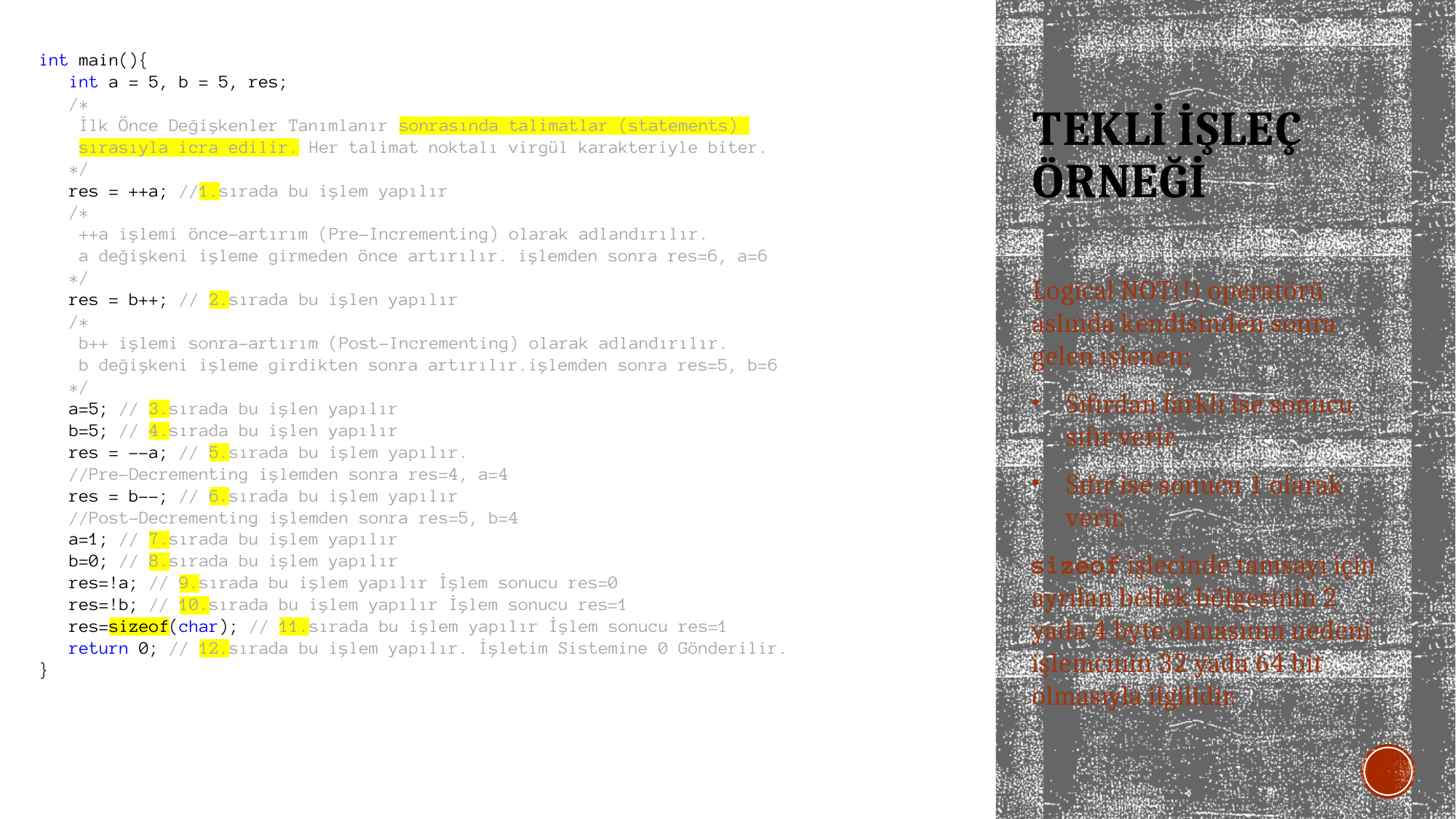

int main(){
   int a = 5, b = 5, res;
   /*
    İlk Önce Değişkenler Tanımlanır sonrasında talimatlar (statements)
    sırasıyla icra edilir. Her talimat noktalı virgül karakteriyle biter.
   */
   res = ++a; //1.sırada bu işlem yapılır
   /*
    ++a işlemi önce-artırım (Pre-Incrementing) olarak adlandırılır.
    a değişkeni işleme girmeden önce artırılır. işlemden sonra res=6, a=6
   */
   res = b++; // 2.sırada bu işlen yapılır
   /*
    b++ işlemi sonra-artırım (Post-Incrementing) olarak adlandırılır.
    b değişkeni işleme girdikten sonra artırılır.işlemden sonra res=5, b=6
   */
   a=5; // 3.sırada bu işlen yapılır
   b=5; // 4.sırada bu işlen yapılır
   res = --a; // 5.sırada bu işlem yapılır.
   //Pre-Decrementing işlemden sonra res=4, a=4
   res = b--; // 6.sırada bu işlem yapılır
   //Post-Decrementing işlemden sonra res=5, b=4
   a=1; // 7.sırada bu işlem yapılır
   b=0; // 8.sırada bu işlem yapılır
   res=!a; // 9.sırada bu işlem yapılır İşlem sonucu res=0
   res=!b; // 10.sırada bu işlem yapılır İşlem sonucu res=1
   res=sizeof(char); // 11.sırada bu işlem yapılır İşlem sonucu res=1
   return 0; // 12.sırada bu işlem yapılır. İşletim Sistemine 0 Gönderilir.
}
# TEKLİ İŞLEÇ ÖRNEĞİ

Logical NOT(!) operatörü aslında kendisinden sonra gelen işlenen;
Sıfırdan farklı ise sonucu sıfır verir.
Sıfır ise sonucu 1 olarak verir.
sizeof işlecinde tamsayı için ayrılan bellek bölgesinin 2 yada 4 byte olmasının nedeni işlemcinin 32 yada 64 bit olmasıyla ilgilidir.